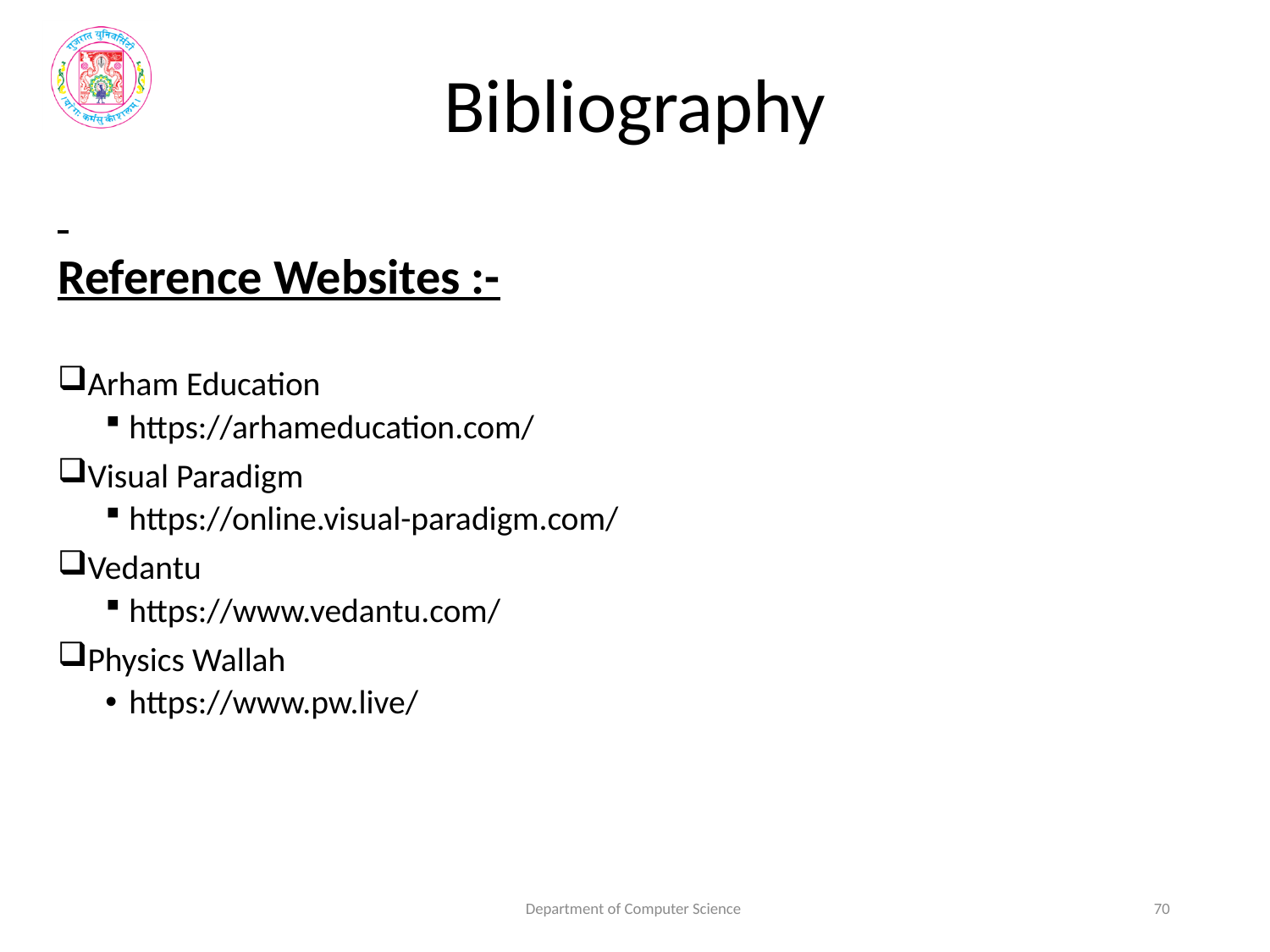

# Bibliography

Reference Websites :-

Arham Education
https://arhameducation.com/
Visual Paradigm
https://online.visual-paradigm.com/
Vedantu
https://www.vedantu.com/
Physics Wallah
https://www.pw.live/
Department of Computer Science
70